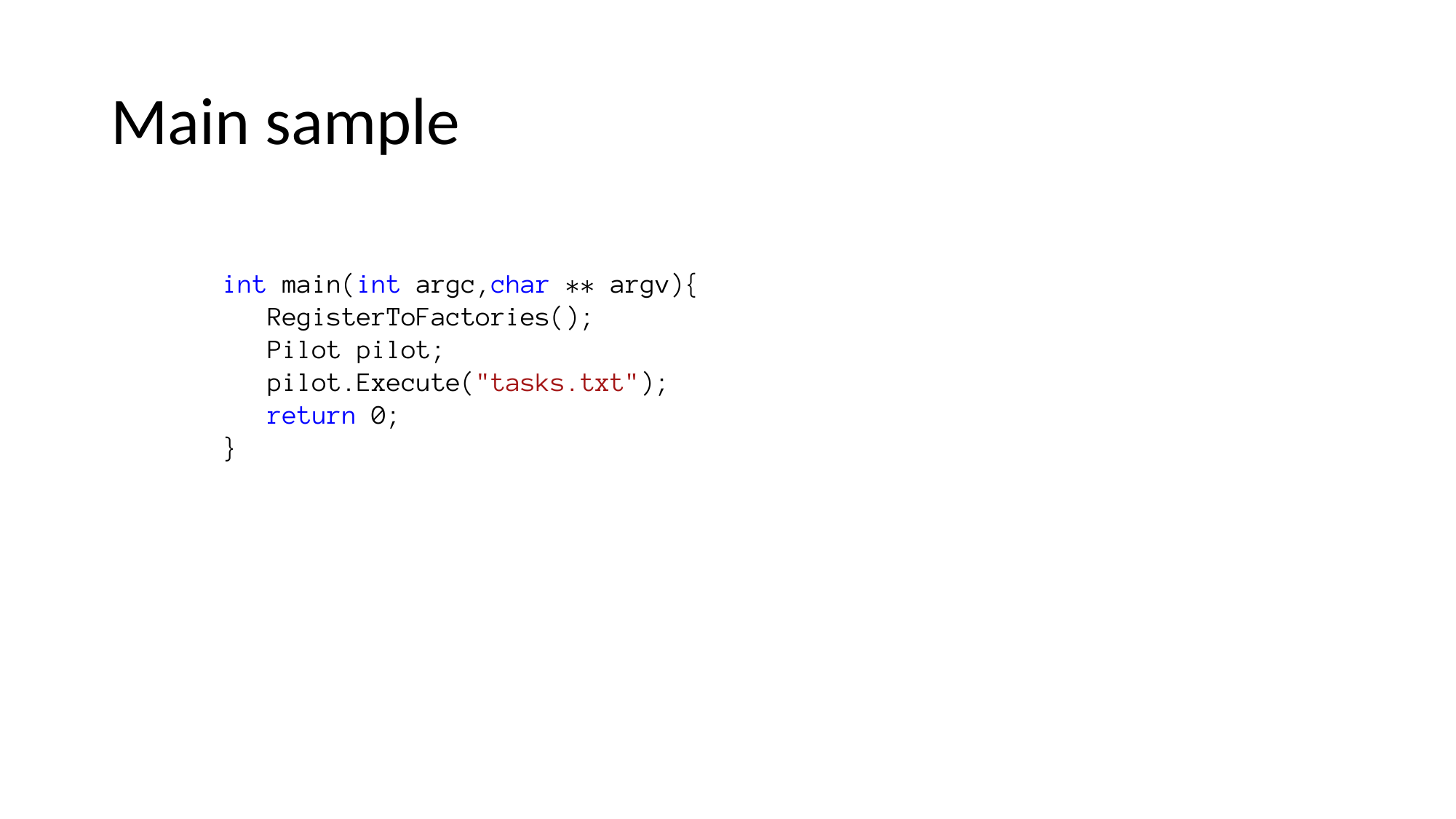

# Main sample
int main(int argc,char ** argv){
   RegisterToFactories();
   Pilot pilot;
   pilot.Execute("tasks.txt");
   return 0;
}